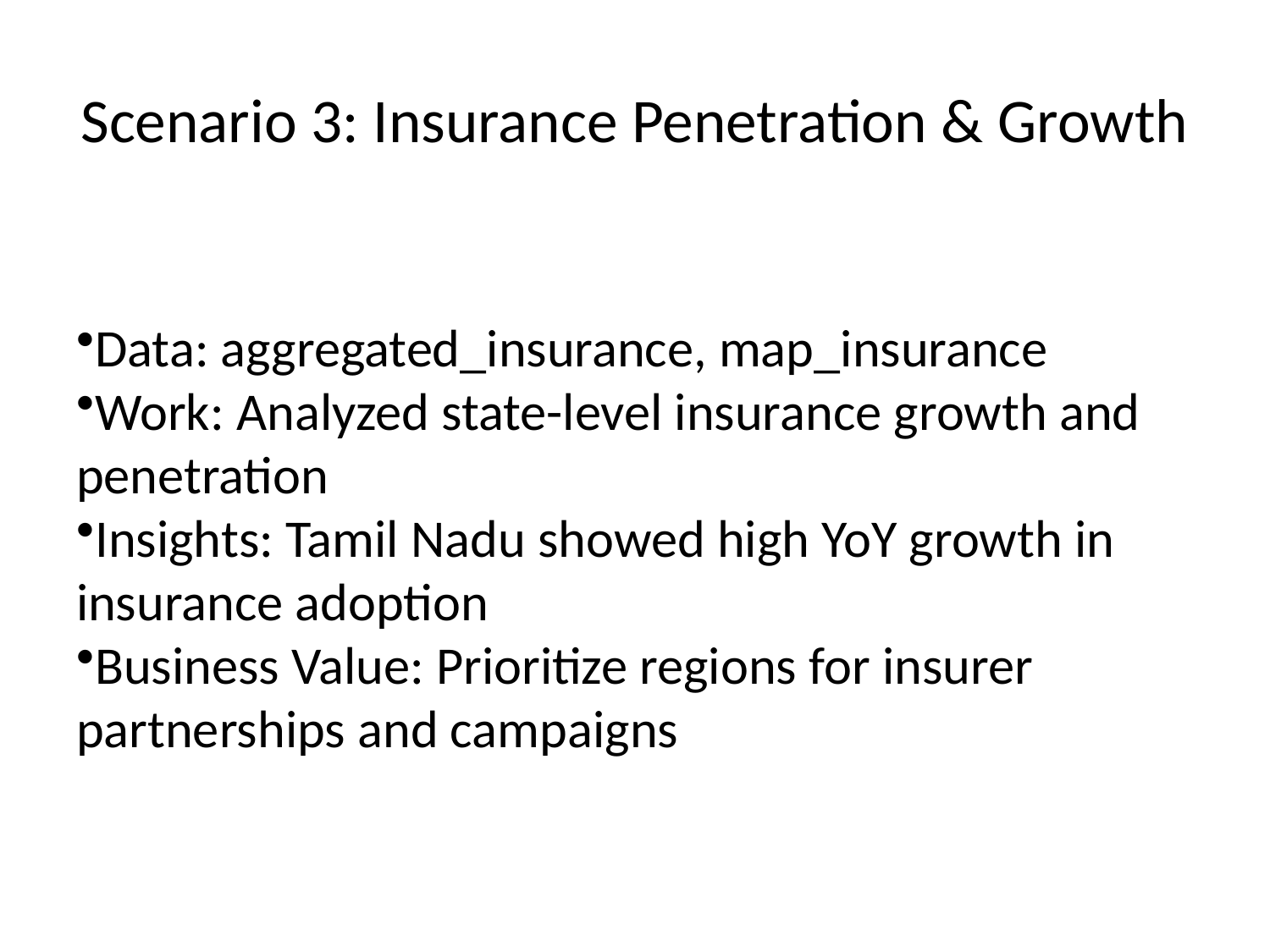

# Scenario 3: Insurance Penetration & Growth
Data: aggregated_insurance, map_insurance
Work: Analyzed state-level insurance growth and penetration
Insights: Tamil Nadu showed high YoY growth in insurance adoption
Business Value: Prioritize regions for insurer partnerships and campaigns